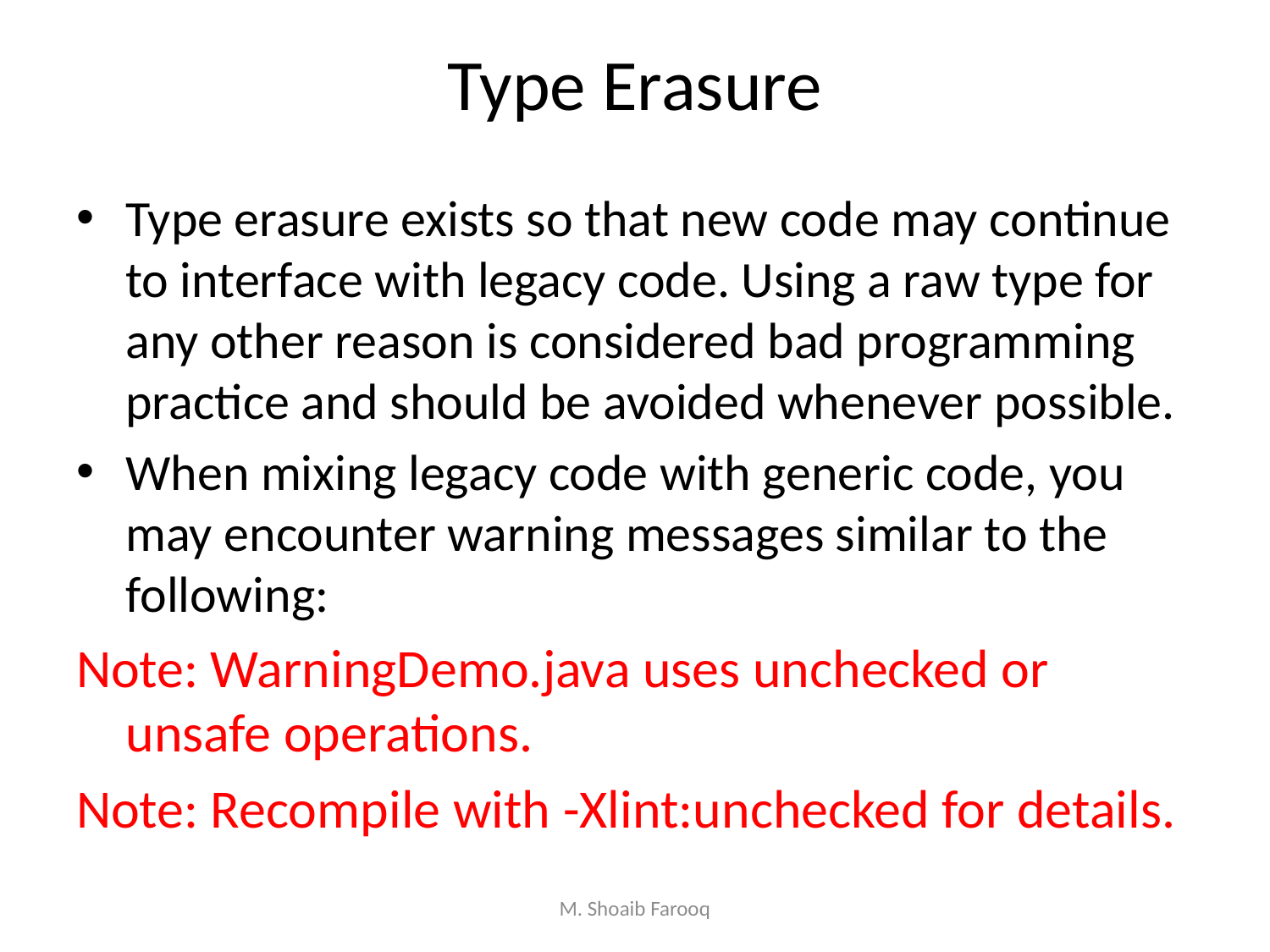

# Type Erasure
Type erasure exists so that new code may continue to interface with legacy code. Using a raw type for any other reason is considered bad programming practice and should be avoided whenever possible.
When mixing legacy code with generic code, you may encounter warning messages similar to the following:
Note: WarningDemo.java uses unchecked or unsafe operations.
Note: Recompile with -Xlint:unchecked for details.

M. Shoaib Farooq